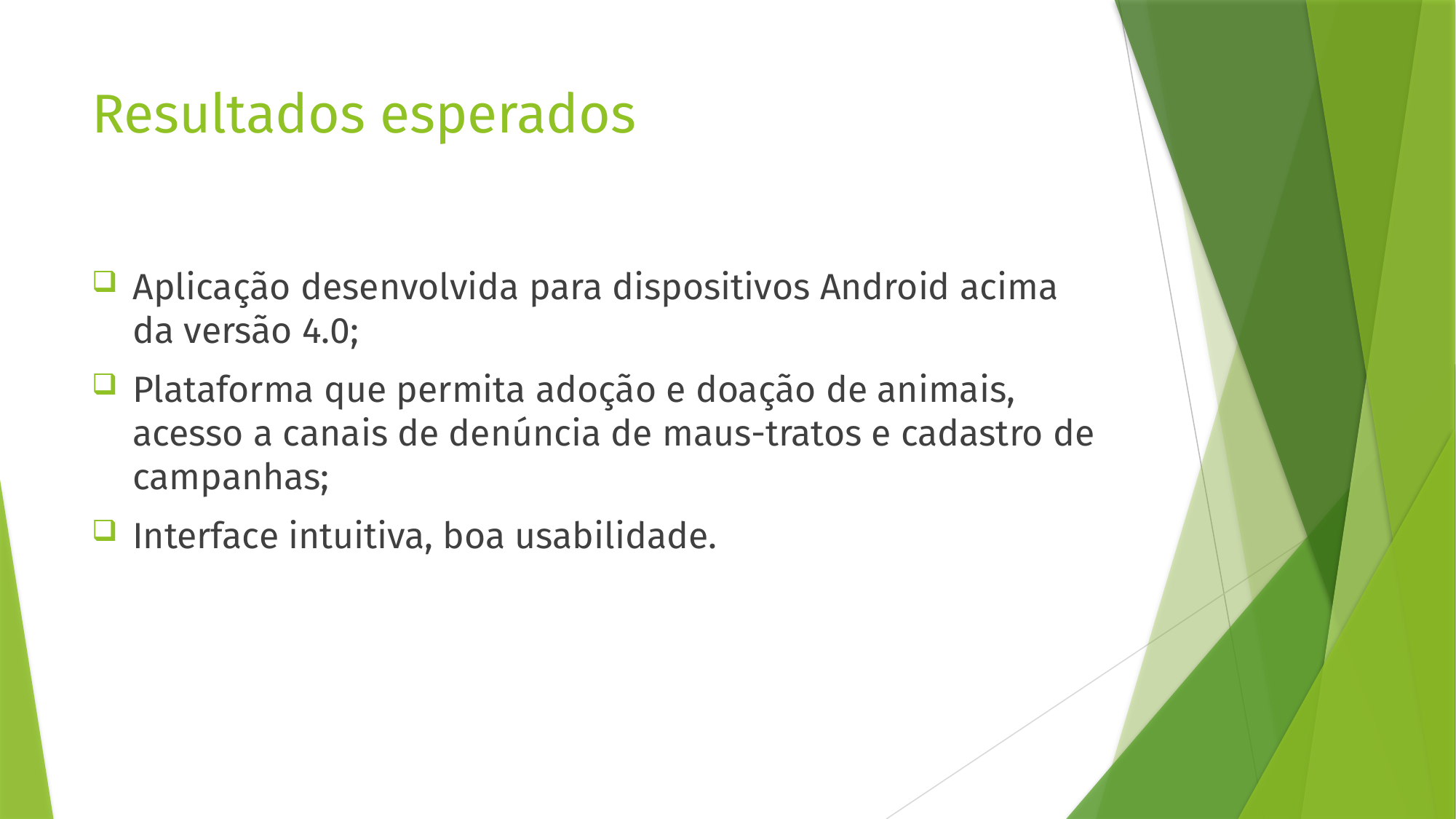

# Resultados esperados
Aplicação desenvolvida para dispositivos Android acima da versão 4.0;
Plataforma que permita adoção e doação de animais, acesso a canais de denúncia de maus-tratos e cadastro de campanhas;
Interface intuitiva, boa usabilidade.